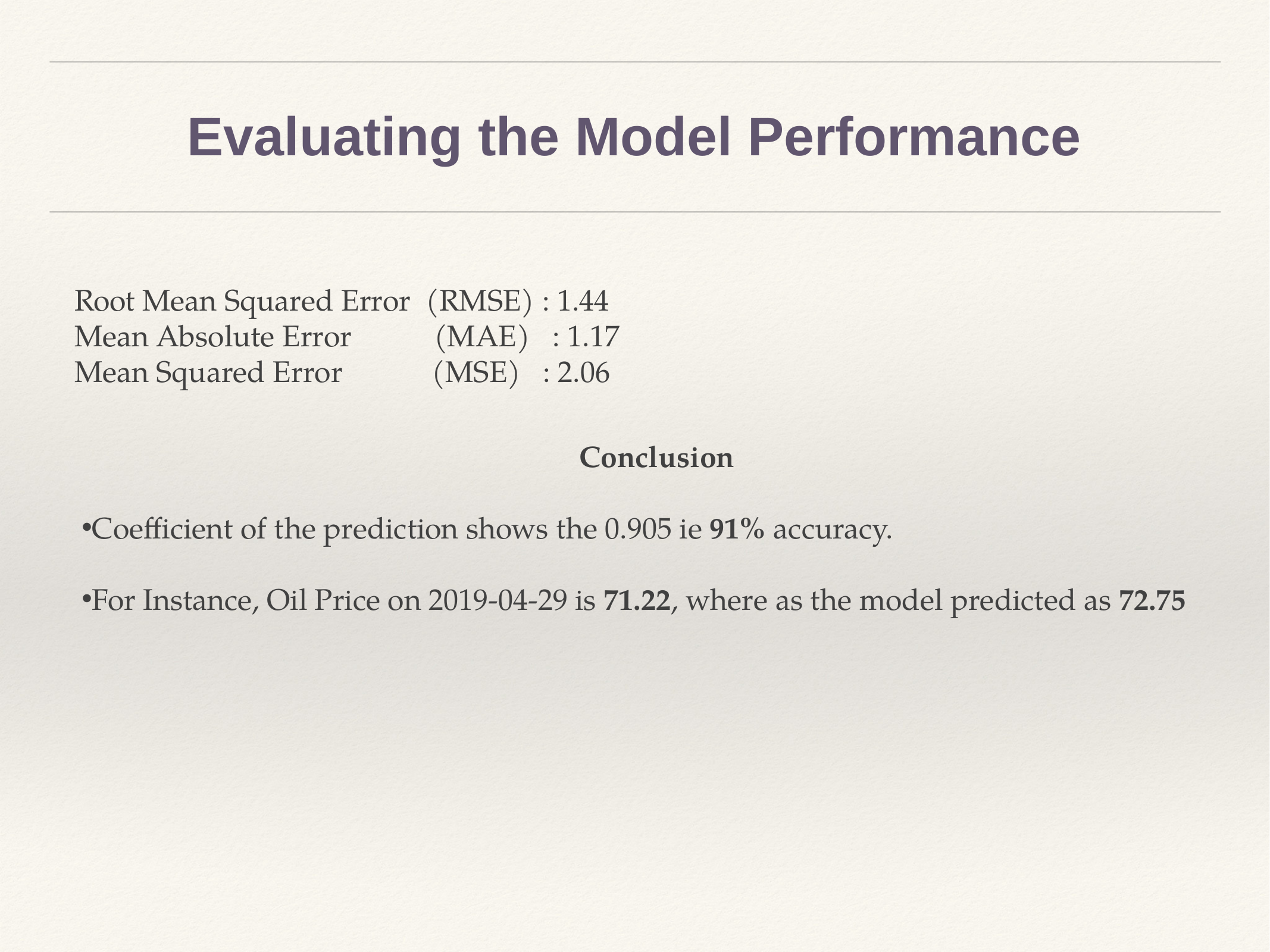

# Evaluating the Model Performance
Root Mean Squared Error  (RMSE) : 1.44
Mean Absolute Error           (MAE)   : 1.17
Mean Squared Error            (MSE)   : 2.06

Conclusion

Coefficient of the prediction shows the 0.905 ie 91% accuracy.

For Instance, Oil Price on 2019-04-29 is 71.22, where as the model predicted as 72.75